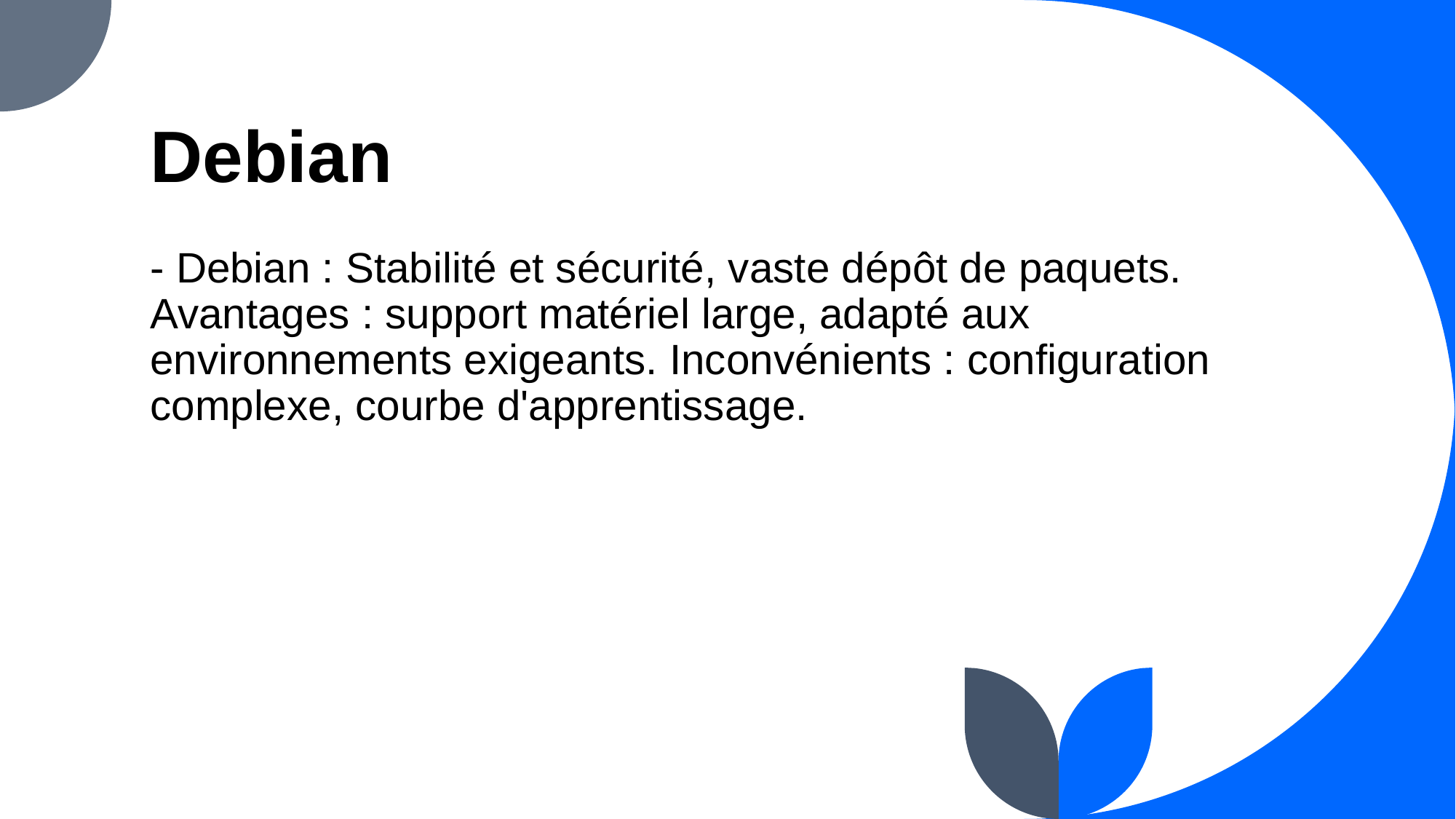

# Debian
- Debian : Stabilité et sécurité, vaste dépôt de paquets. Avantages : support matériel large, adapté aux environnements exigeants. Inconvénients : configuration complexe, courbe d'apprentissage.